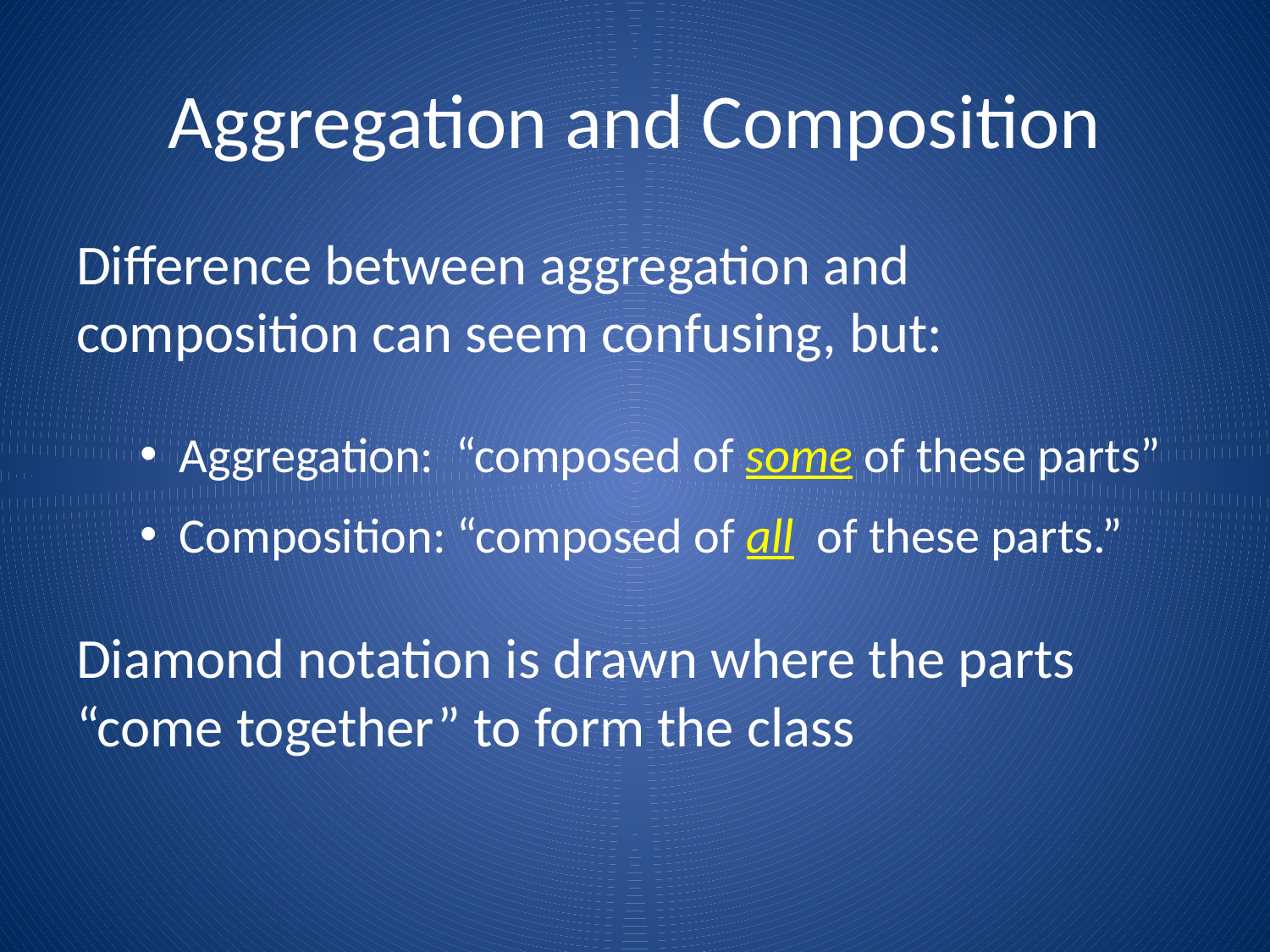

# Aggregation and Composition
Difference between aggregation and composition can seem confusing, but:

Aggregation:  “composed of some of these parts”
Composition: “composed of all  of these parts.”

Diamond notation is drawn where the parts “come together” to form the class